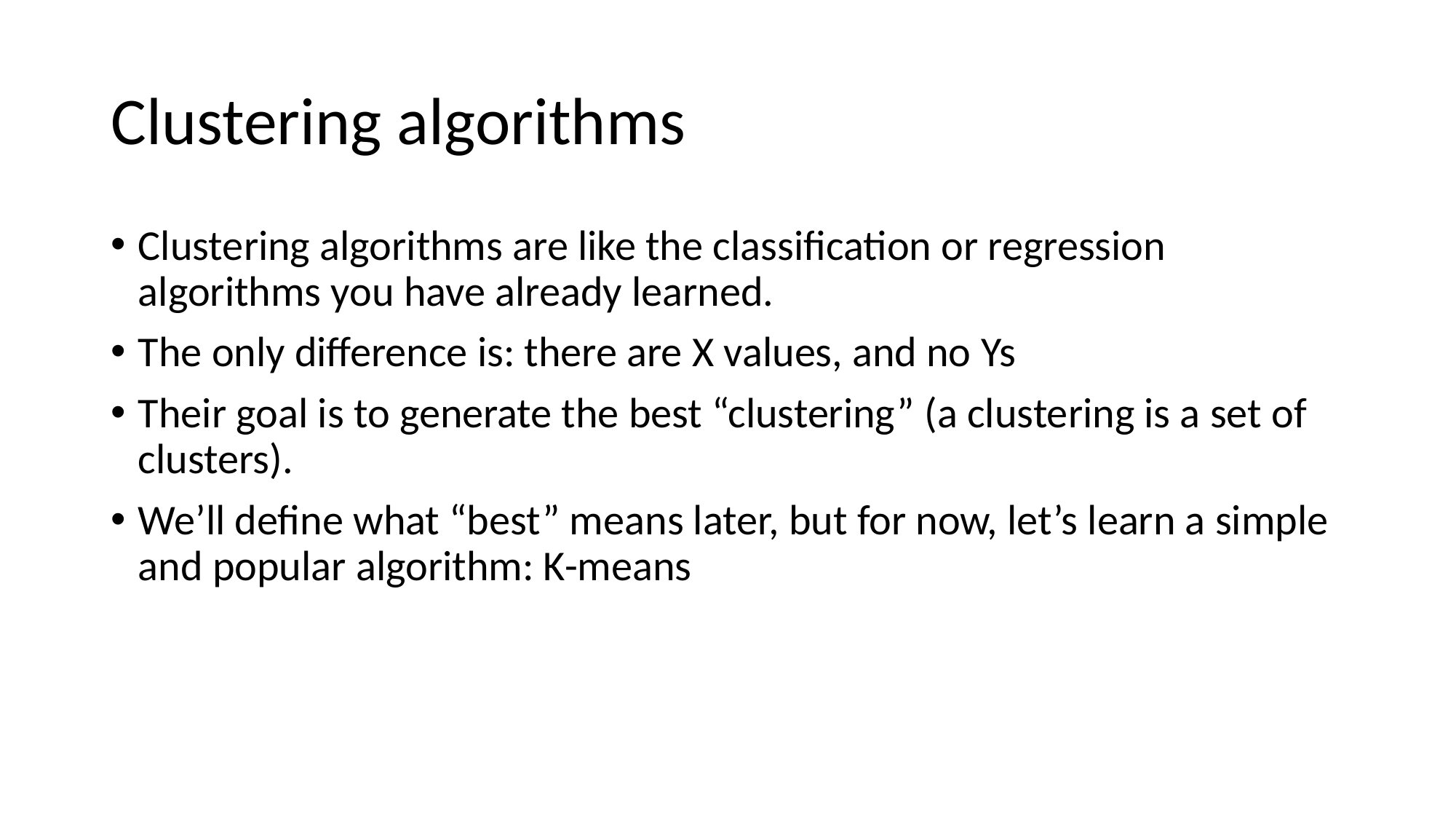

# Clustering algorithms
Clustering algorithms are like the classification or regression algorithms you have already learned.
The only difference is: there are X values, and no Ys
Their goal is to generate the best “clustering” (a clustering is a set of clusters).
We’ll define what “best” means later, but for now, let’s learn a simple and popular algorithm: K-means